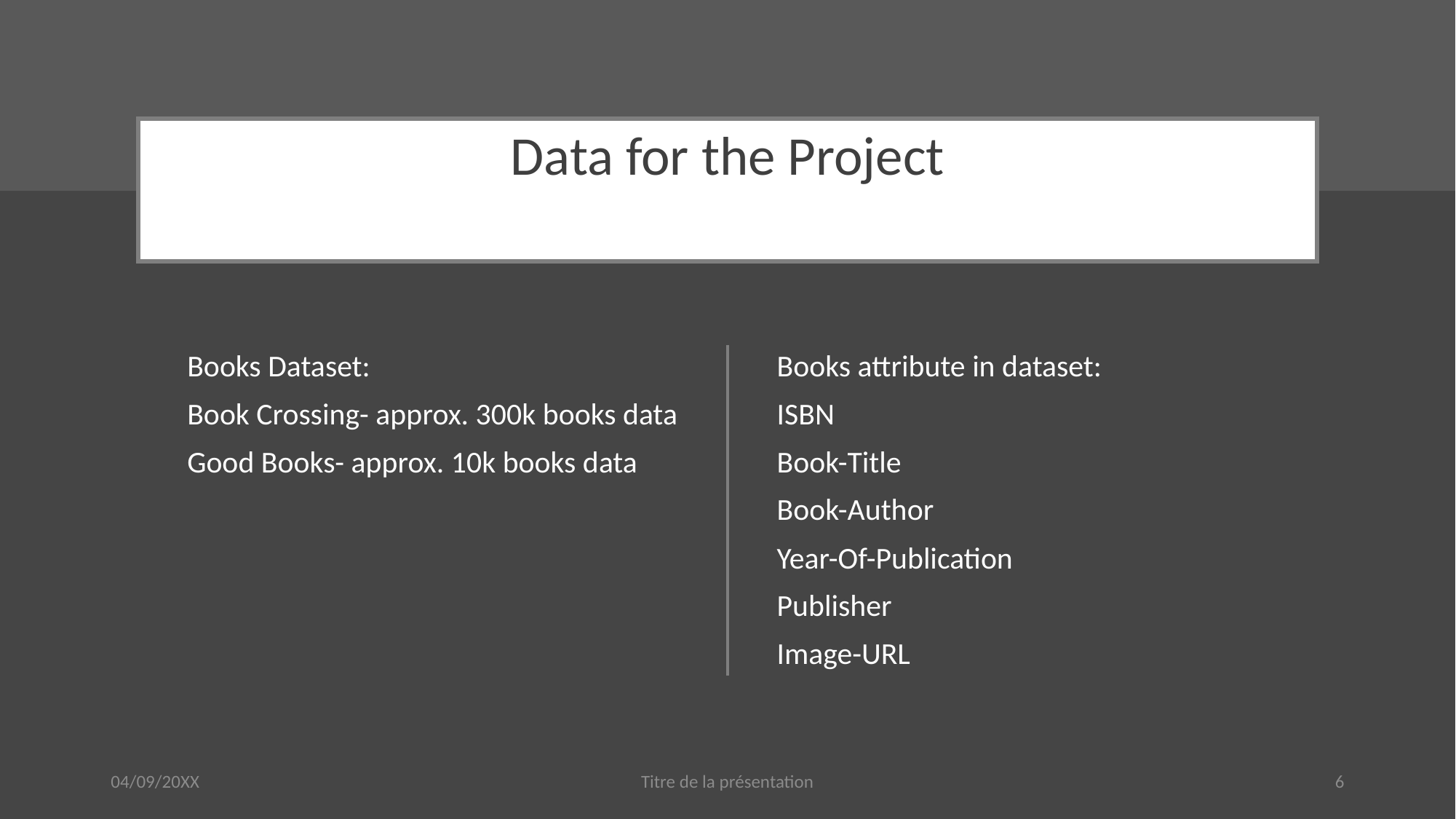

# Data for the Project
Books Dataset:
Book Crossing- approx. 300k books data
Good Books- approx. 10k books data
Books attribute in dataset:
ISBN
Book-Title
Book-Author
Year-Of-Publication
Publisher
Image-URL

04/09/20XX
Titre de la présentation
6